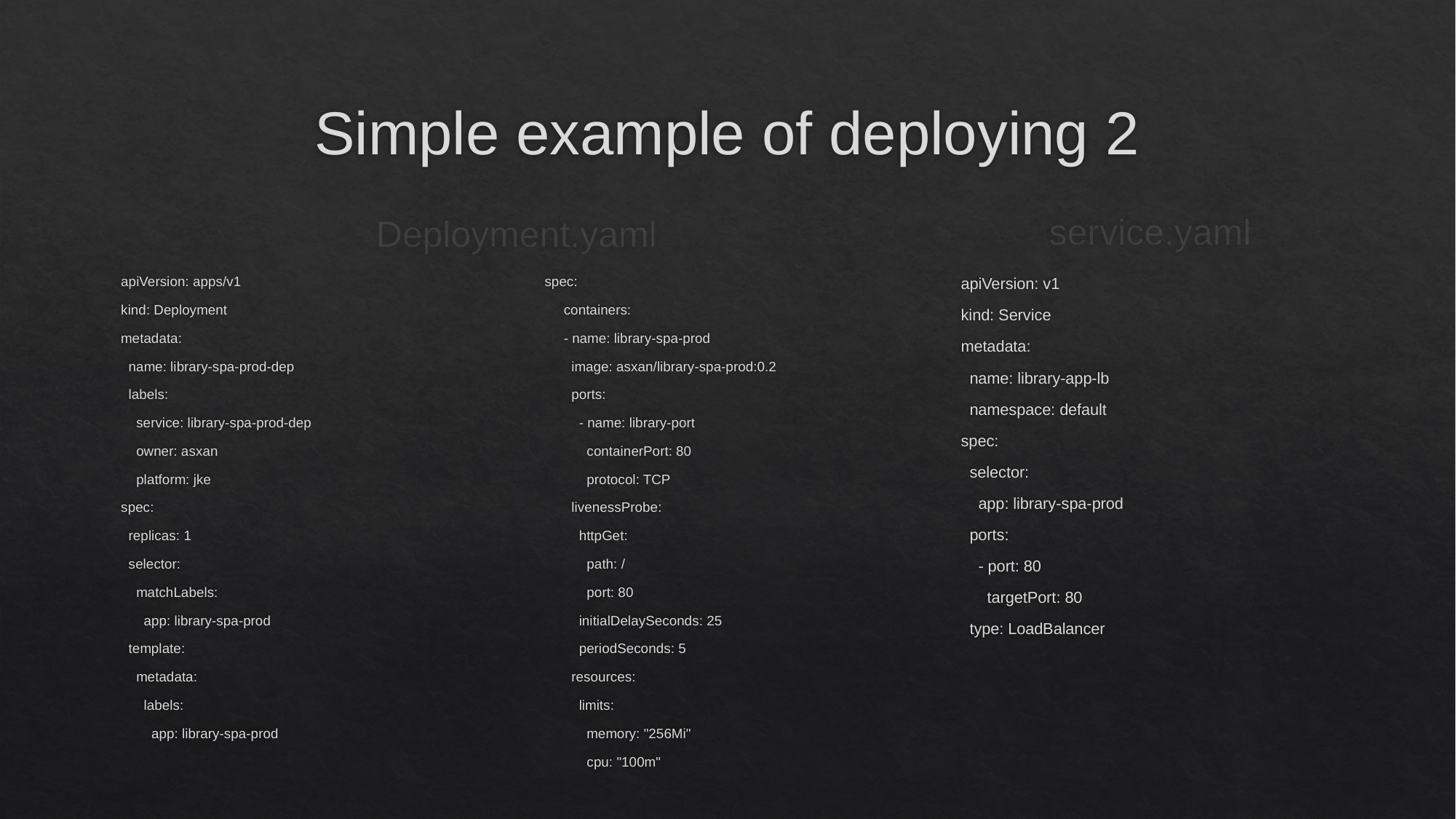

# Simple example of deploying 2
service.yaml
Deployment.yaml
apiVersion: apps/v1
kind: Deployment
metadata:
  name: library-spa-prod-dep
  labels:
    service: library-spa-prod-dep
    owner: asxan
    platform: jke
spec:
  replicas: 1
  selector:
    matchLabels:
      app: library-spa-prod
  template:
    metadata:
      labels:
        app: library-spa-prod
 spec:
      containers:
      - name: library-spa-prod
        image: asxan/library-spa-prod:0.2
        ports:
          - name: library-port
            containerPort: 80
            protocol: TCP
        livenessProbe:
          httpGet:
            path: /
            port: 80
          initialDelaySeconds: 25
          periodSeconds: 5
        resources:
          limits:
            memory: "256Mi"
            cpu: "100m"
apiVersion: v1
kind: Service
metadata:
  name: library-app-lb
  namespace: default
spec:
  selector:
    app: library-spa-prod
  ports:
    - port: 80
      targetPort: 80
  type: LoadBalancer